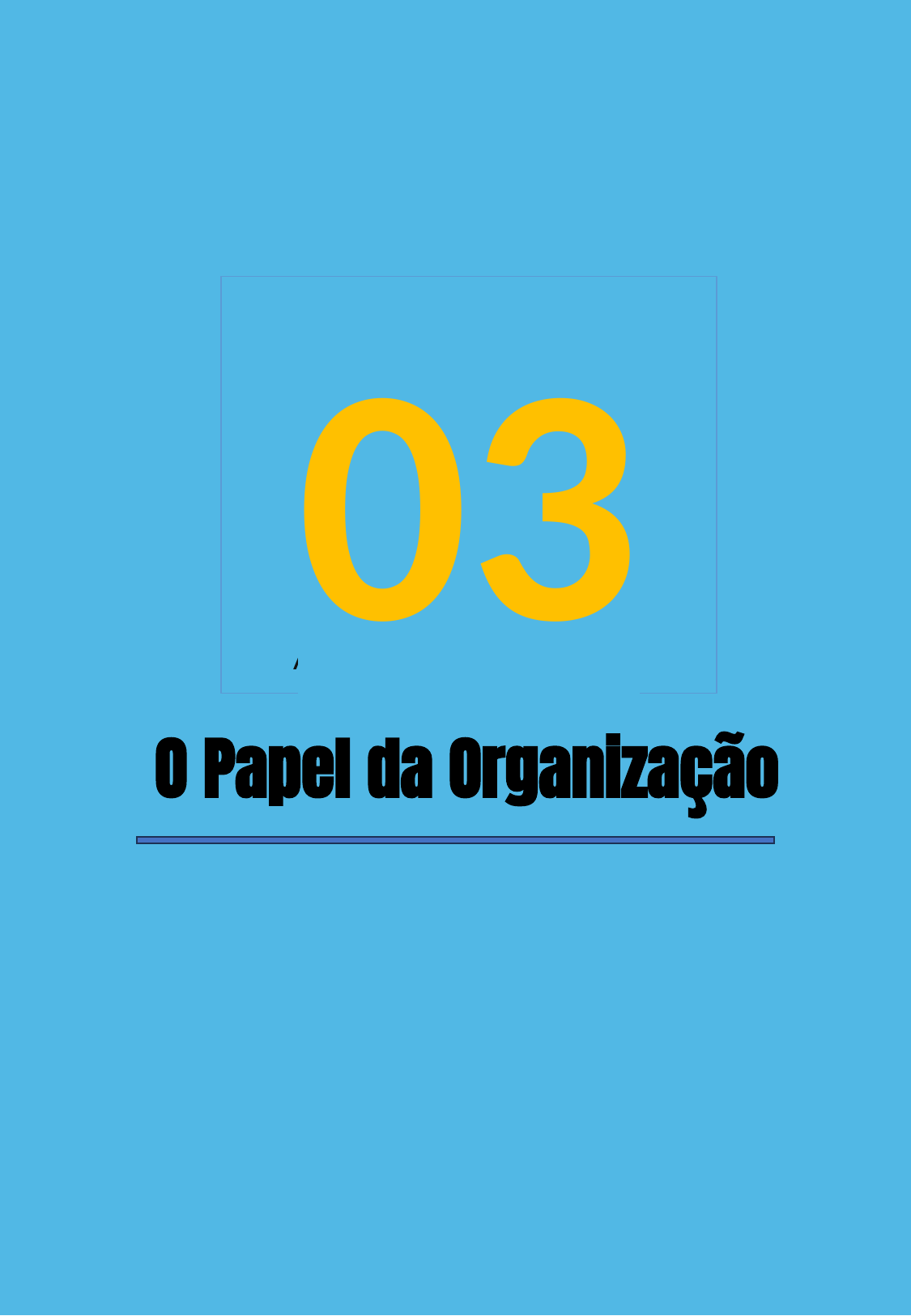

Agilidade na Atualidade
#
03

O Papel da Organização